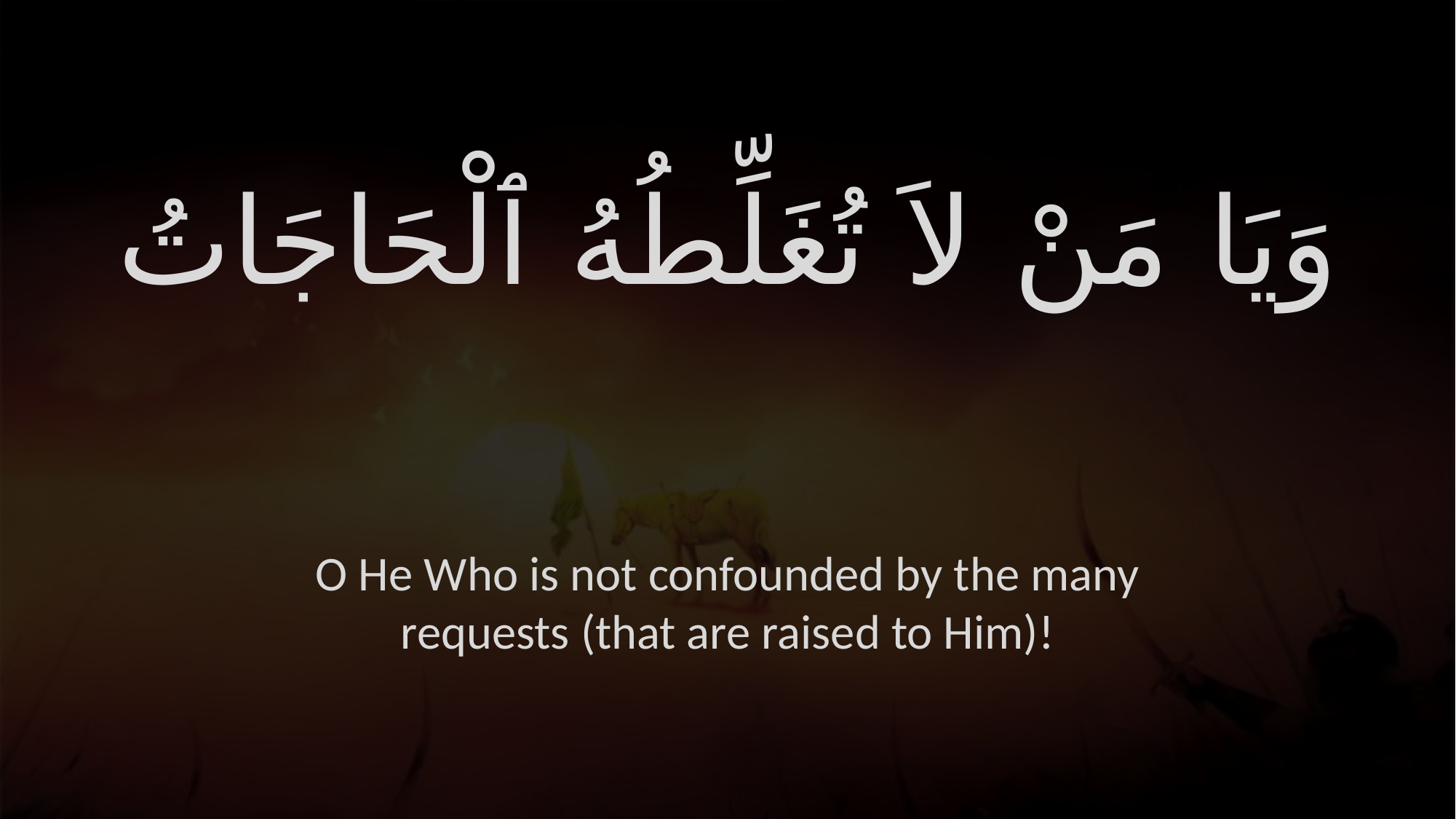

# وَيَا مَنْ لاَ تُغَلِّطُهُ ٱلْحَاجَاتُ
O He Who is not confounded by the many requests (that are raised to Him)!